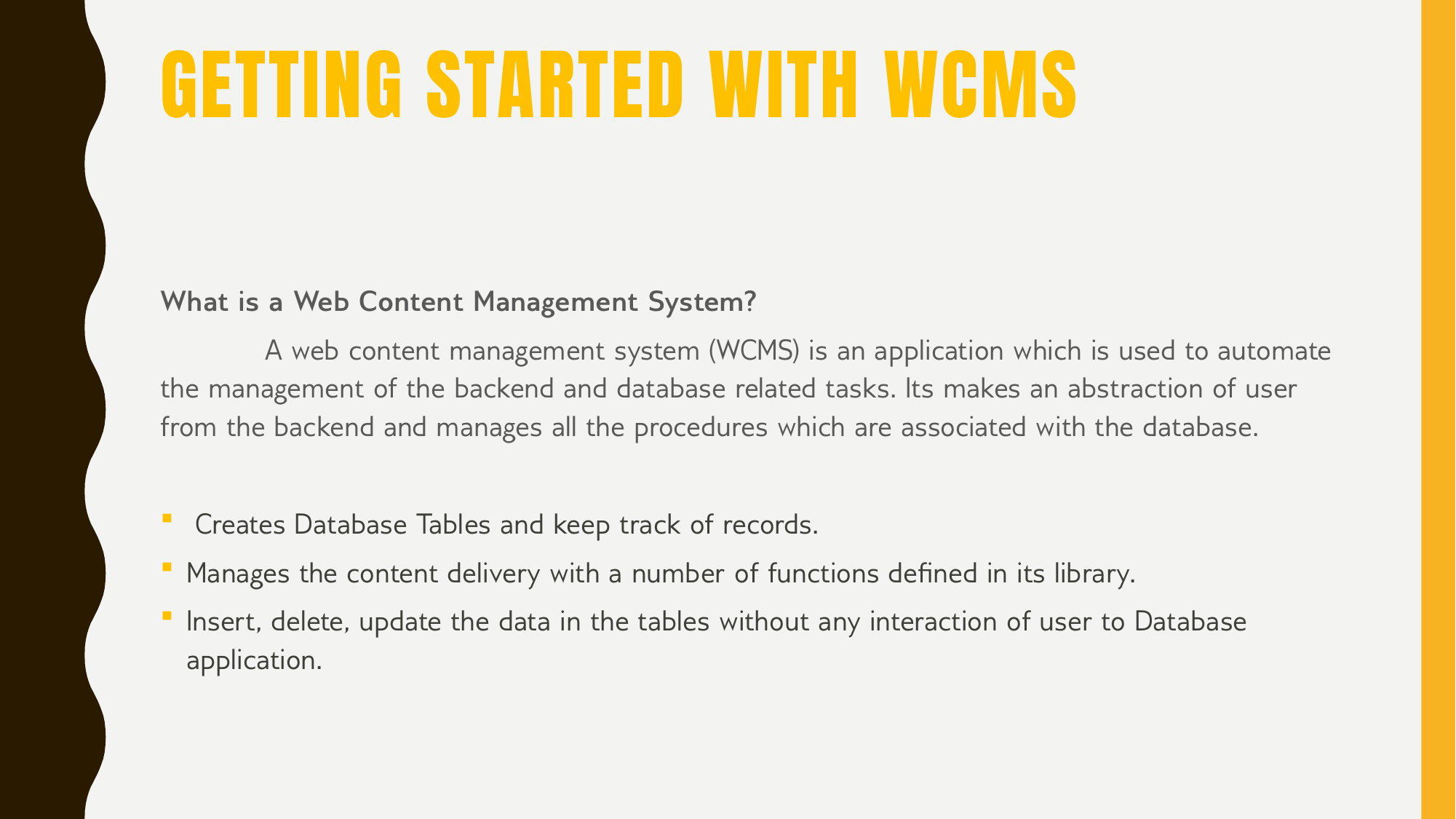

# Getting started with WCMS
What is a Web Content Management System?
	A web content management system (WCMS) is an application which is used to automate the management of the backend and database related tasks. Its makes an abstraction of user from the backend and manages all the procedures which are associated with the database.

 Creates Database Tables and keep track of records.
Manages the content delivery with a number of functions defined in its library.
Insert, delete, update the data in the tables without any interaction of user to Database application.